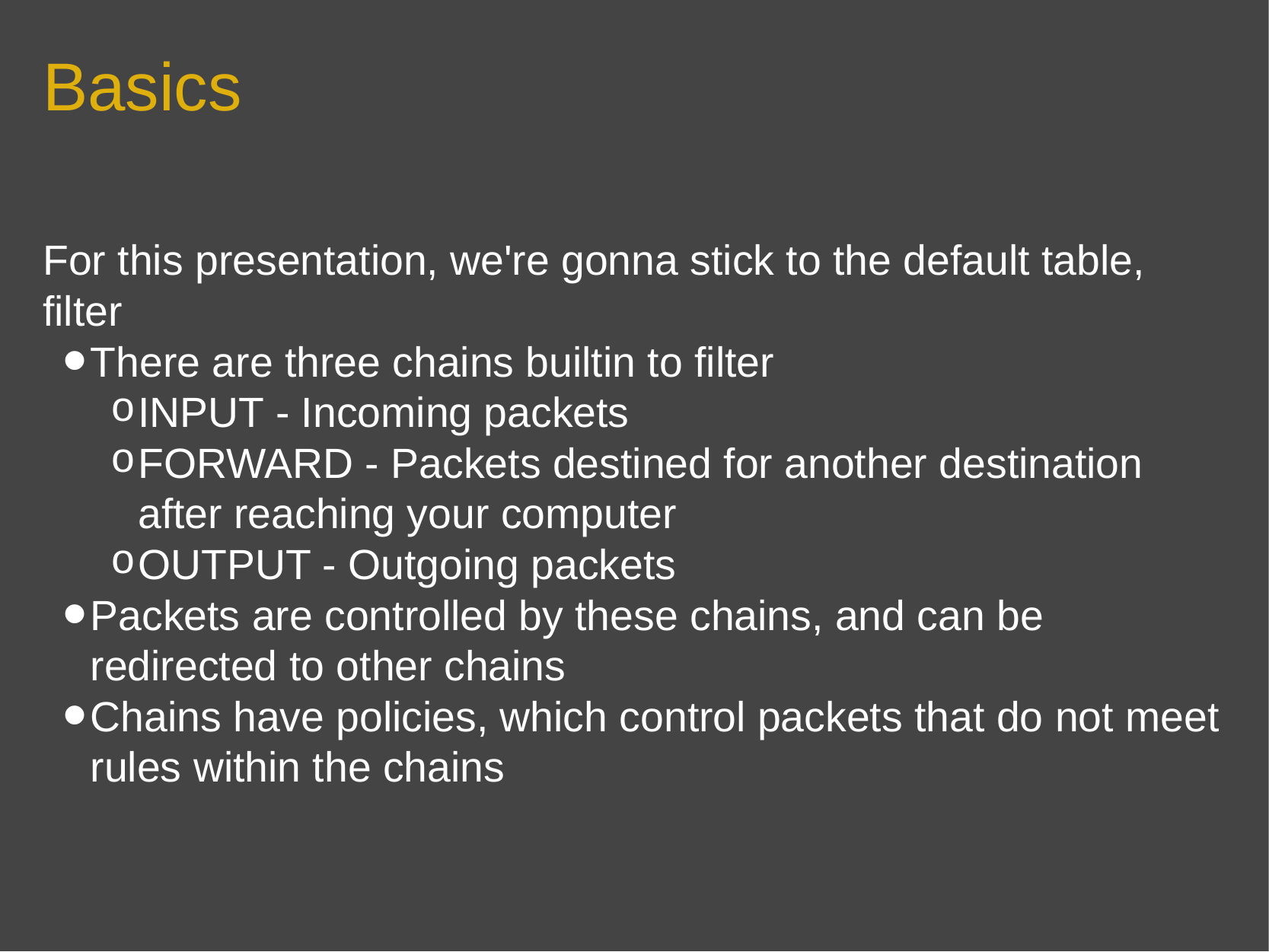

# Basics
For this presentation, we're gonna stick to the default table, filter
There are three chains builtin to filter
INPUT - Incoming packets
FORWARD - Packets destined for another destination after reaching your computer
OUTPUT - Outgoing packets
Packets are controlled by these chains, and can be redirected to other chains
Chains have policies, which control packets that do not meet rules within the chains